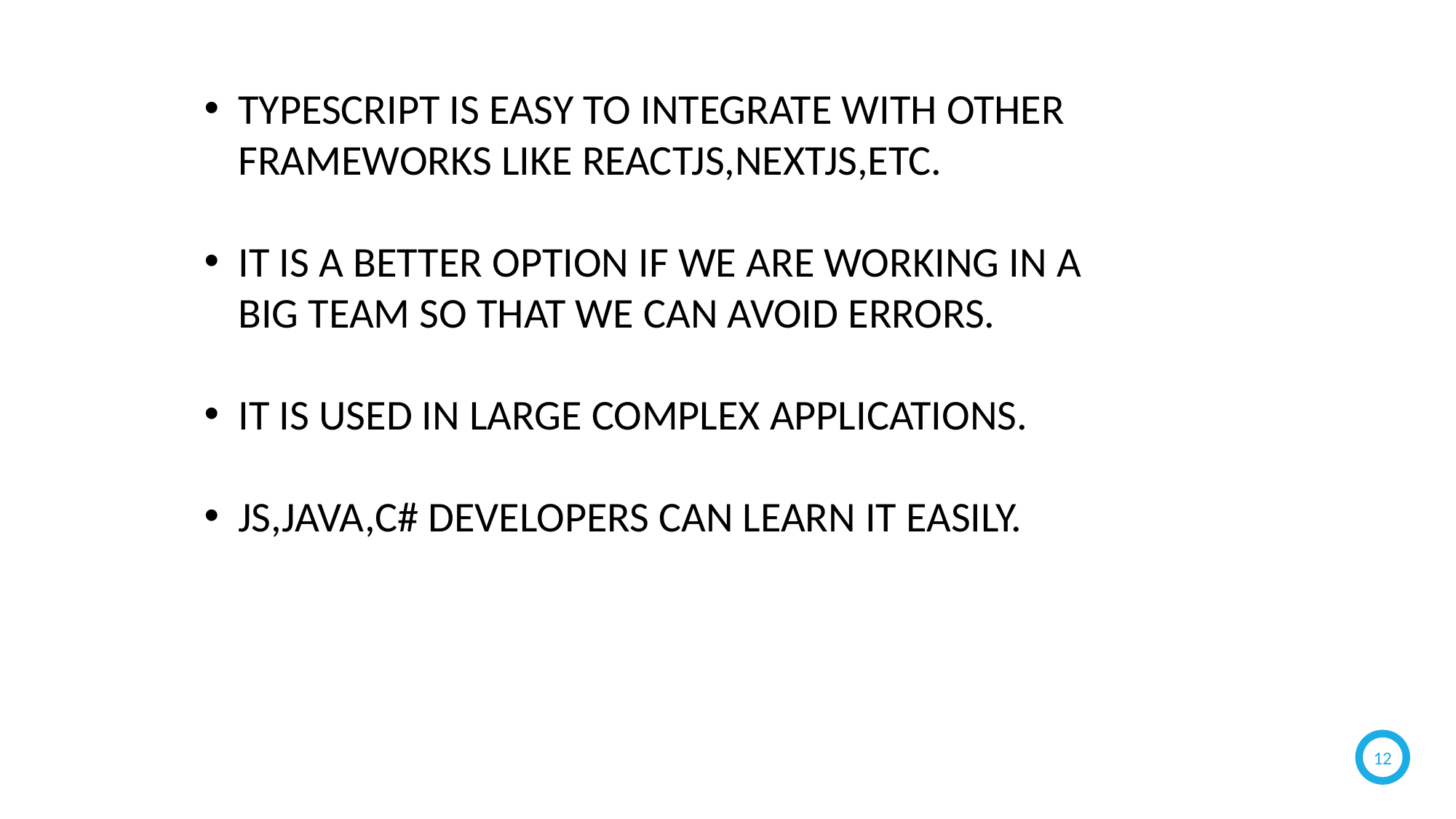

TYPESCRIPT IS EASY TO INTEGRATE WITH OTHER FRAMEWORKS LIKE REACTJS,NEXTJS,ETC.

IT IS A BETTER OPTION IF WE ARE WORKING IN A BIG TEAM SO THAT WE CAN AVOID ERRORS.

IT IS USED IN LARGE COMPLEX APPLICATIONS.

JS,JAVA,C# DEVELOPERS CAN LEARN IT EASILY.
12